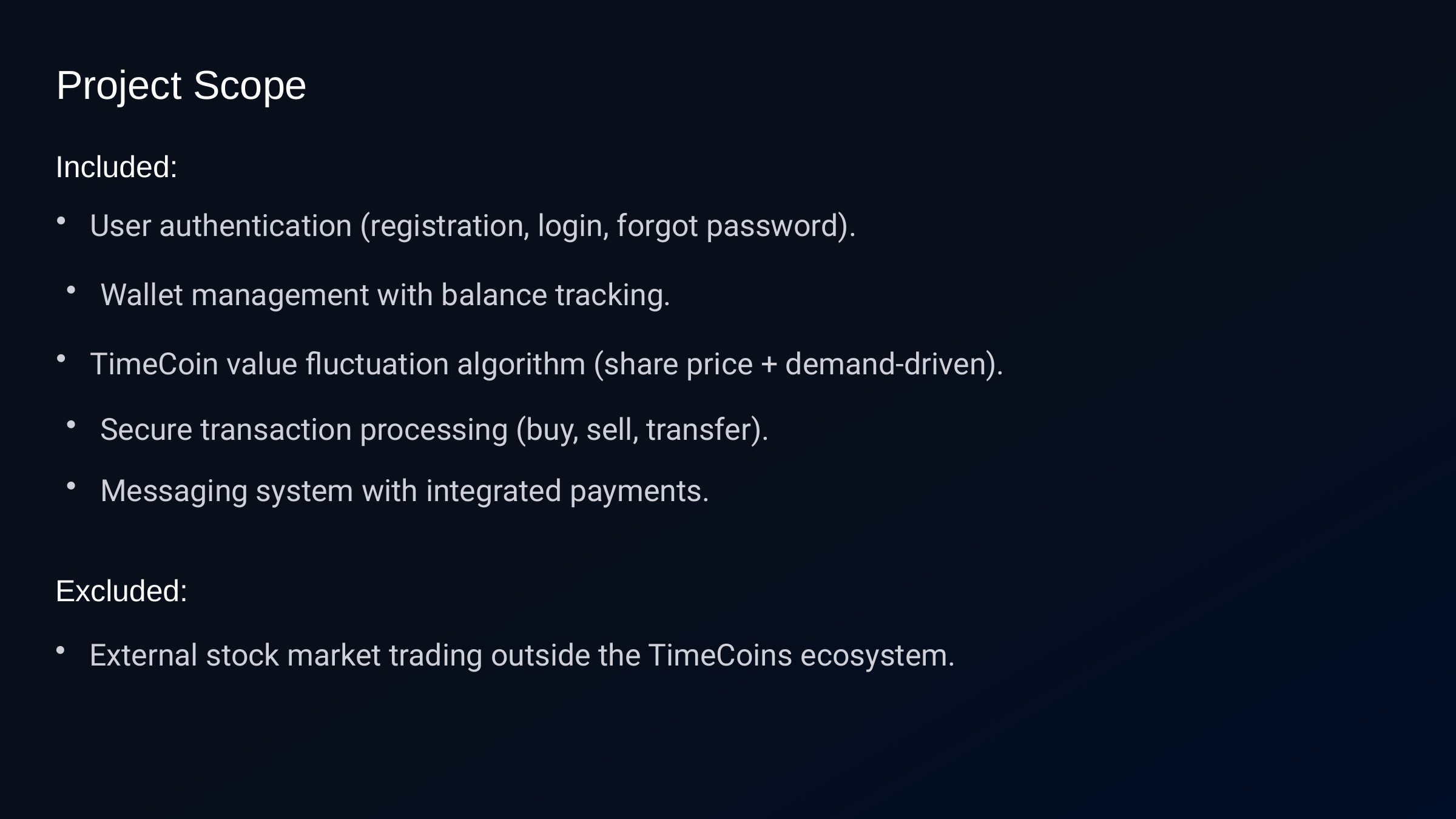

Project Scope
Included:
User authentication (registration, login, forgot password).
Wallet management with balance tracking.
TimeCoin value fluctuation algorithm (share price + demand-driven).
Secure transaction processing (buy, sell, transfer).
Messaging system with integrated payments.
Excluded:
External stock market trading outside the TimeCoins ecosystem.